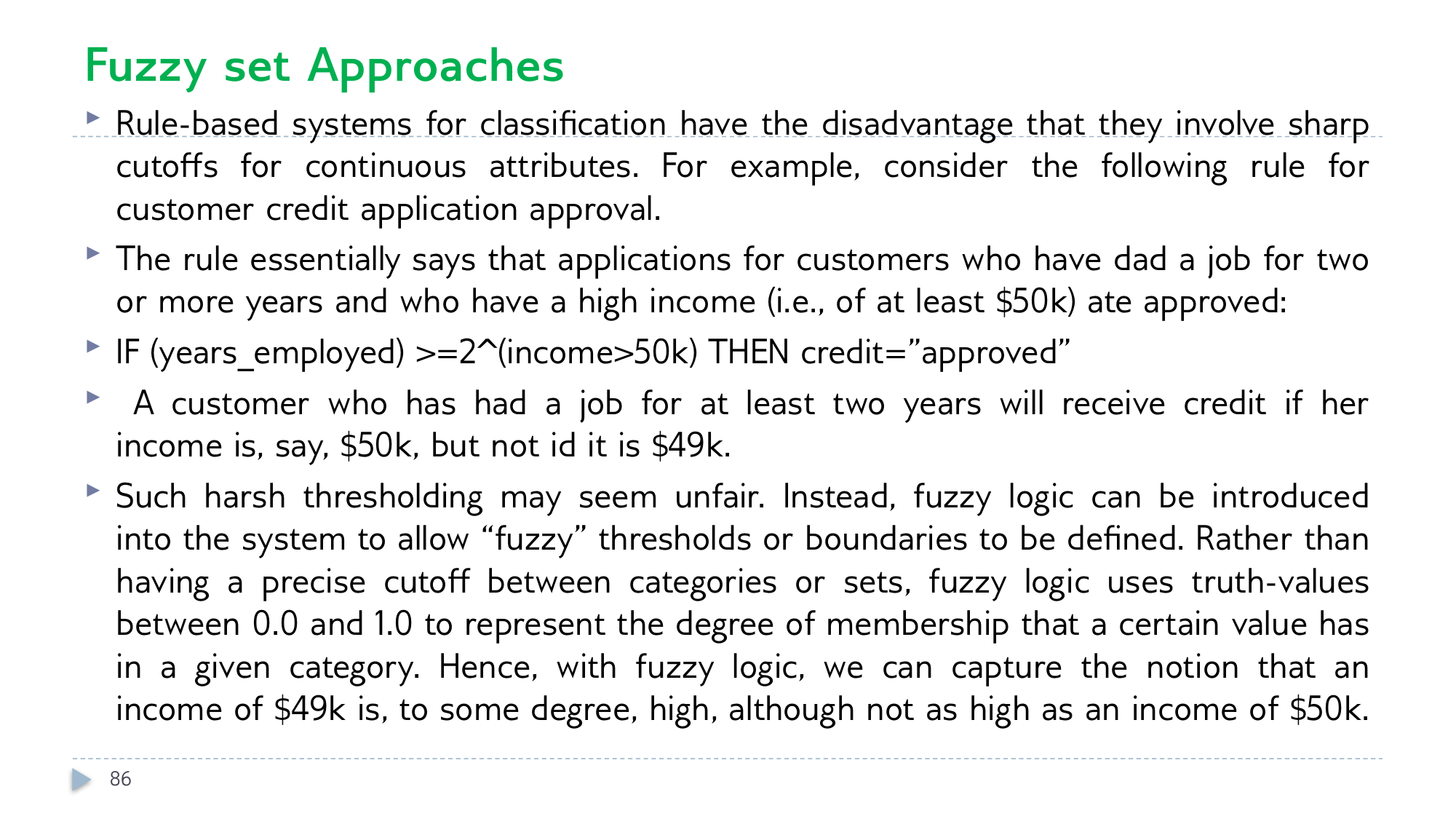

Fuzzy set Approaches
Rule-based systems for classification have the disadvantage that they involve sharp cutoffs for continuous attributes. For example, consider the following rule for customer credit application approval.
The rule essentially says that applications for customers who have dad a job for two or more years and who have a high income (i.e., of at least $50k) ate approved:
IF (years_employed) >=2^(income>50k) THEN credit=”approved”
 A customer who has had a job for at least two years will receive credit if her income is, say, $50k, but not id it is $49k.
Such harsh thresholding may seem unfair. Instead, fuzzy logic can be introduced into the system to allow “fuzzy” thresholds or boundaries to be defined. Rather than having a precise cutoff between categories or sets, fuzzy logic uses truth-values between 0.0 and 1.0 to represent the degree of membership that a certain value has in a given category. Hence, with fuzzy logic, we can capture the notion that an income of $49k is, to some degree, high, although not as high as an income of $50k.
86